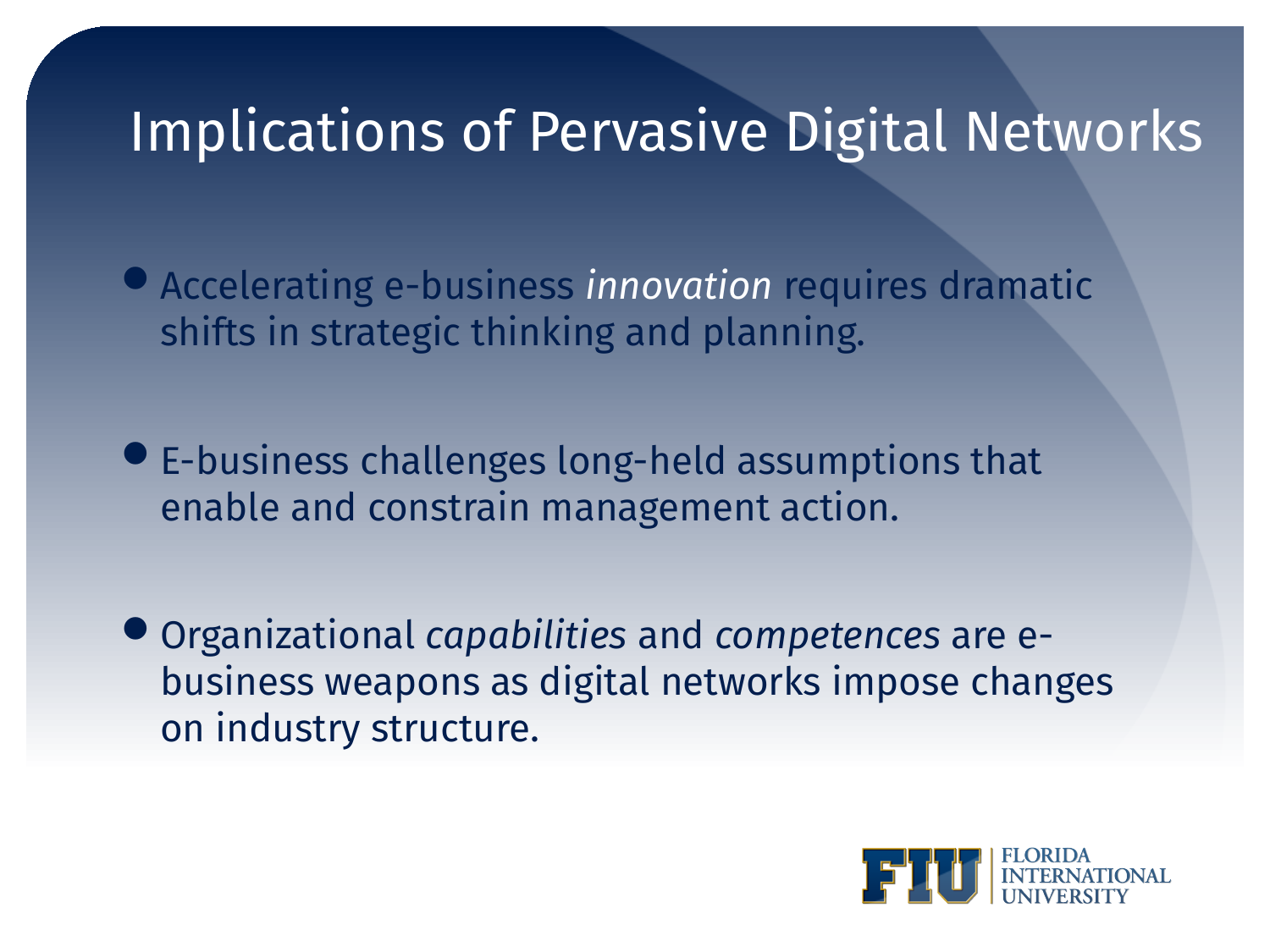

# Implications of Pervasive Digital Networks
Accelerating e-business innovation requires dramatic shifts in strategic thinking and planning.
E-business challenges long-held assumptions that enable and constrain management action.
Organizational capabilities and competences are e-business weapons as digital networks impose changes on industry structure.